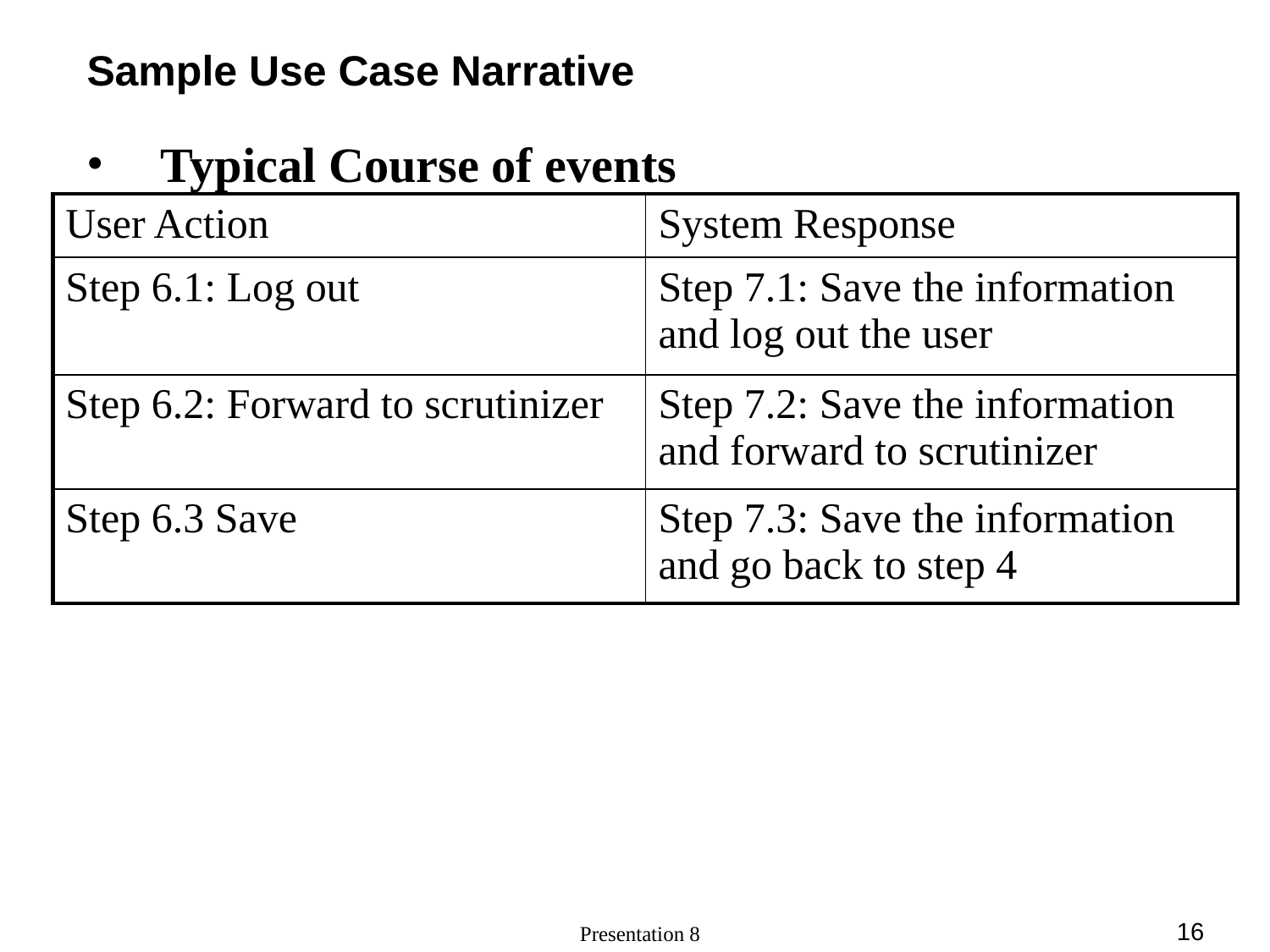

# Sample Use Case Narrative
Typical Course of events
| User Action | System Response |
| --- | --- |
| Step 6.1: Log out | Step 7.1: Save the information and log out the user |
| Step 6.2: Forward to scrutinizer | Step 7.2: Save the information and forward to scrutinizer |
| Step 6.3 Save | Step 7.3: Save the information and go back to step 4 |
16